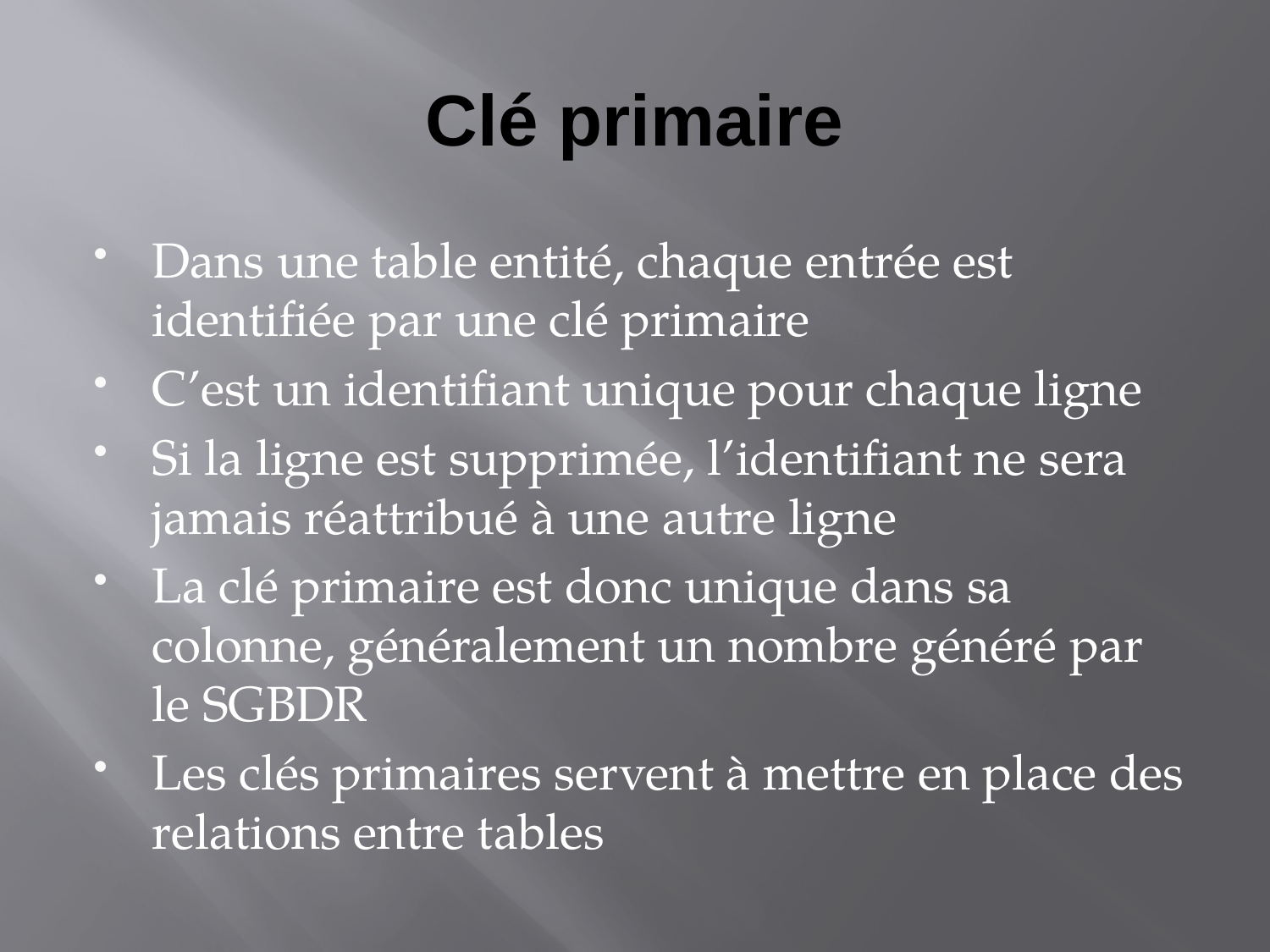

# Clé primaire
Dans une table entité, chaque entrée est identifiée par une clé primaire
C’est un identifiant unique pour chaque ligne
Si la ligne est supprimée, l’identifiant ne sera jamais réattribué à une autre ligne
La clé primaire est donc unique dans sa colonne, généralement un nombre généré par le SGBDR
Les clés primaires servent à mettre en place des relations entre tables